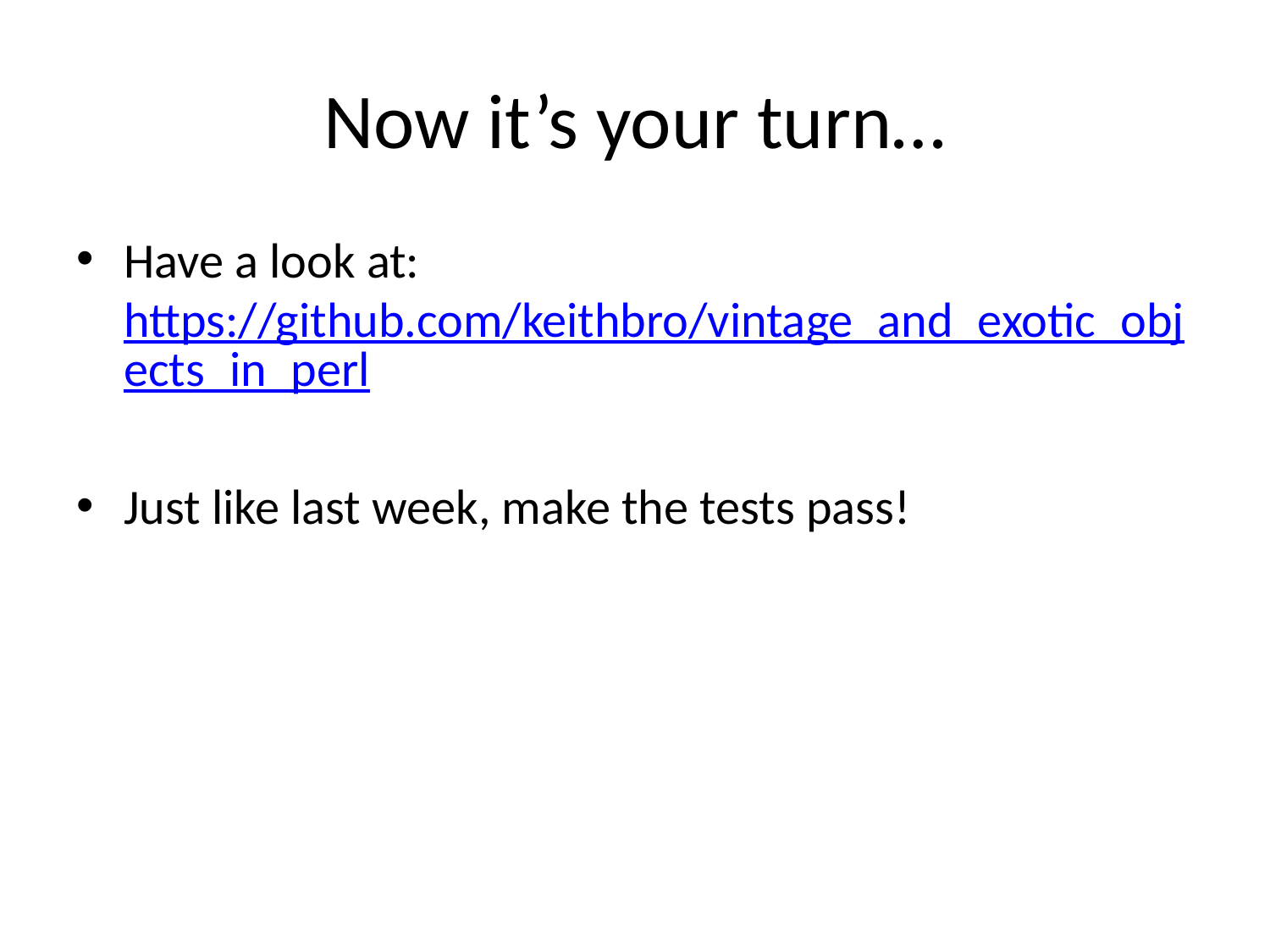

# Now it’s your turn…
Have a look at: https://github.com/keithbro/vintage_and_exotic_objects_in_perl

Just like last week, make the tests pass!